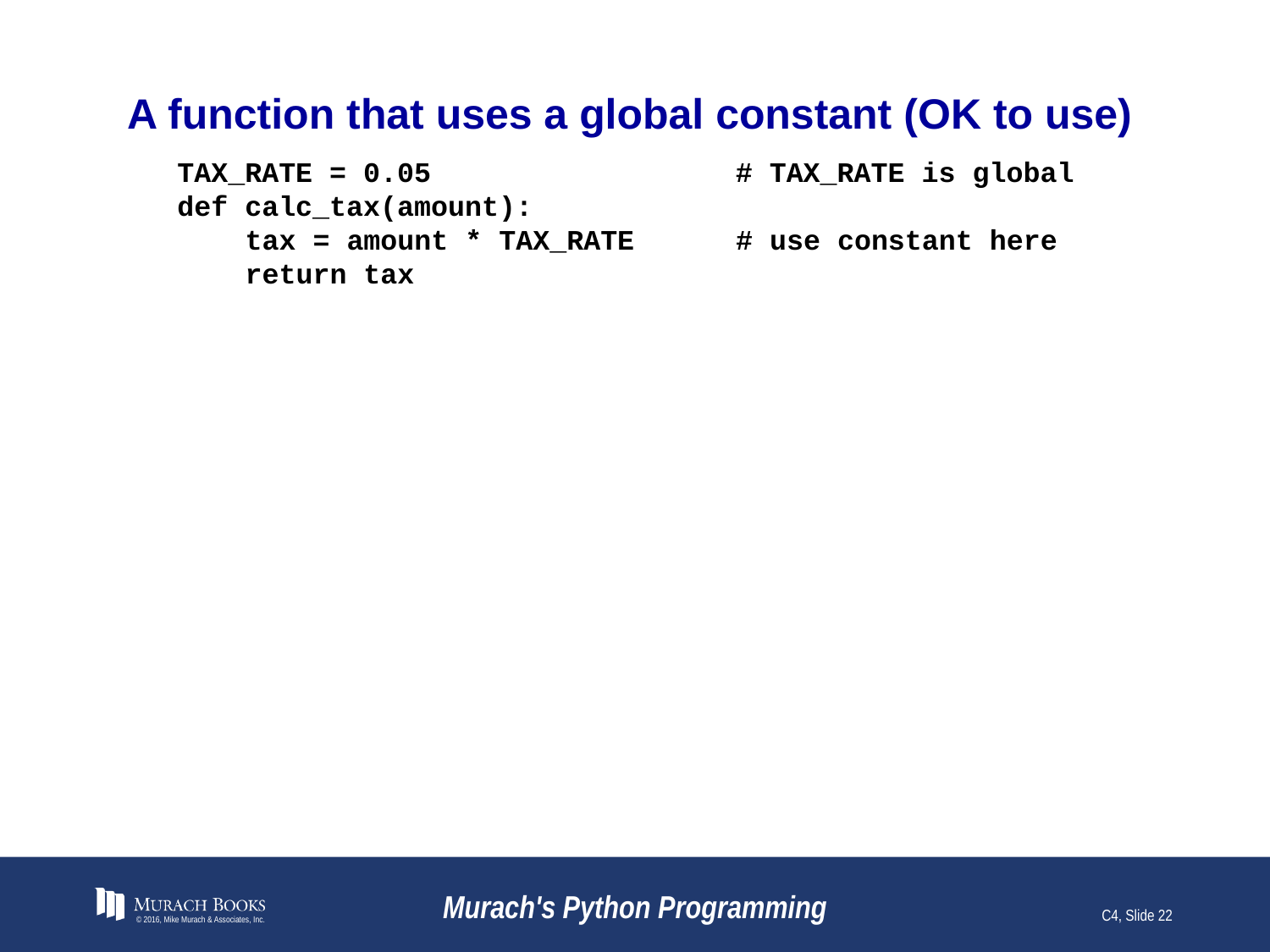

# A function that uses a global constant (OK to use)
TAX_RATE = 0.05                  # TAX_RATE is global
def calc_tax(amount):
    tax = amount * TAX_RATE      # use constant here
    return tax

© 2016, Mike Murach & Associates, Inc.
Murach's Python Programming

C4, Slide 22